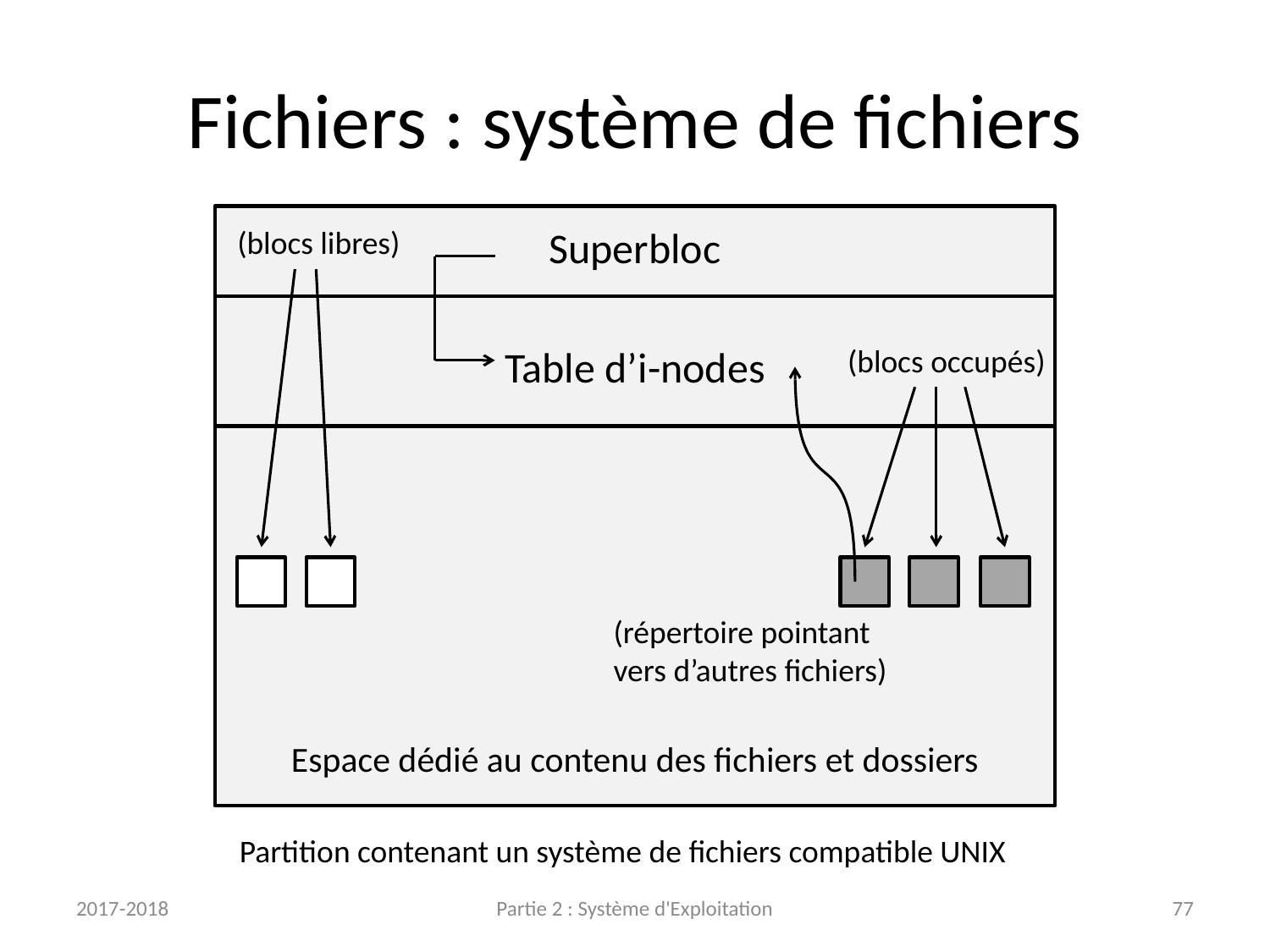

# Fichiers : système de fichiers

Superbloc
(blocs libres)
Table d’i-nodes
(blocs occupés)

(répertoire pointant vers d’autres fichiers)
Espace dédié au contenu des fichiers et dossiers
Partition contenant un système de fichiers compatible UNIX
2017-2018
Partie 2 : Système d'Exploitation
77